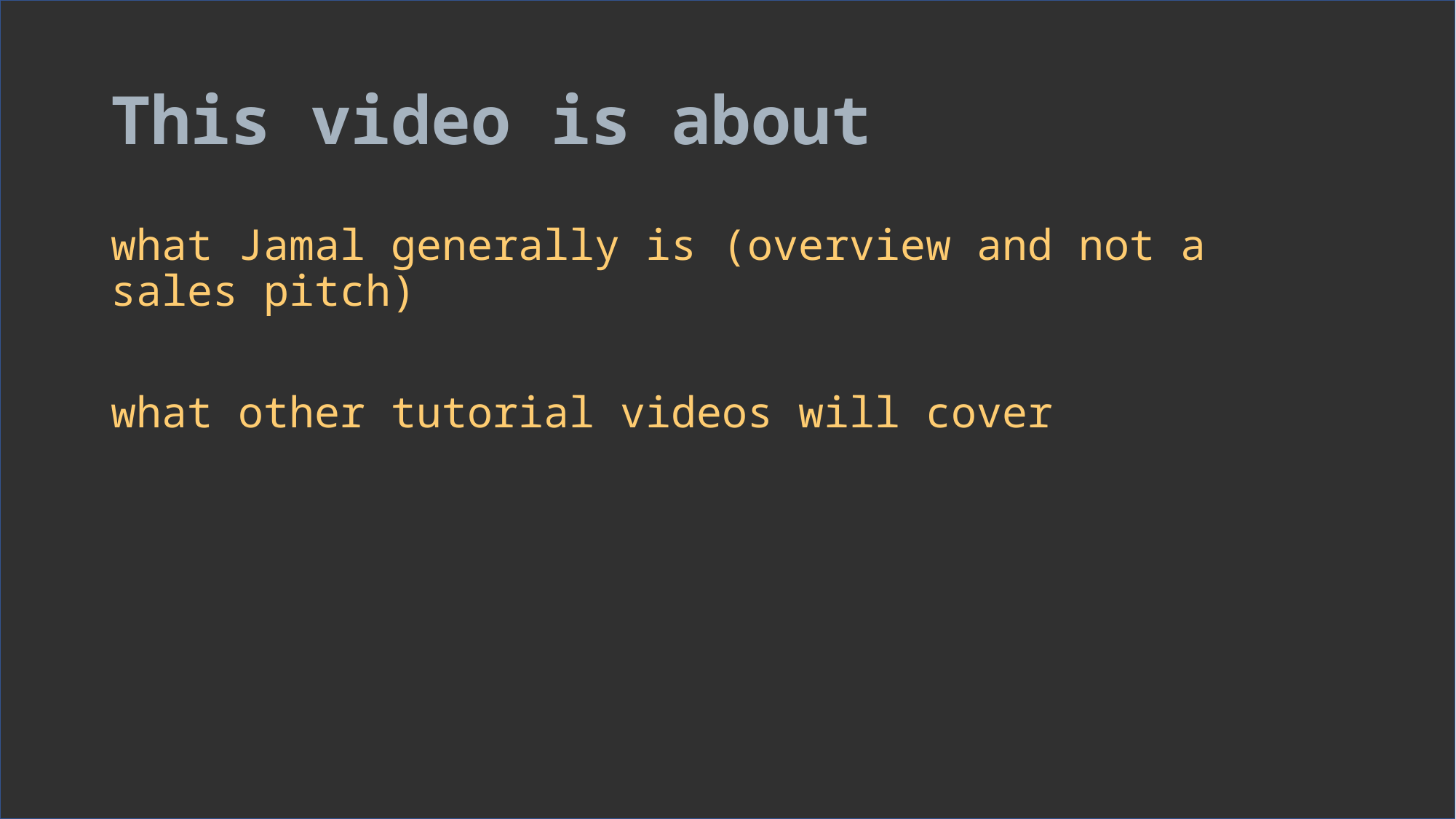

# This video is about
what Jamal generally is (overview and not a sales pitch)

what other tutorial videos will cover